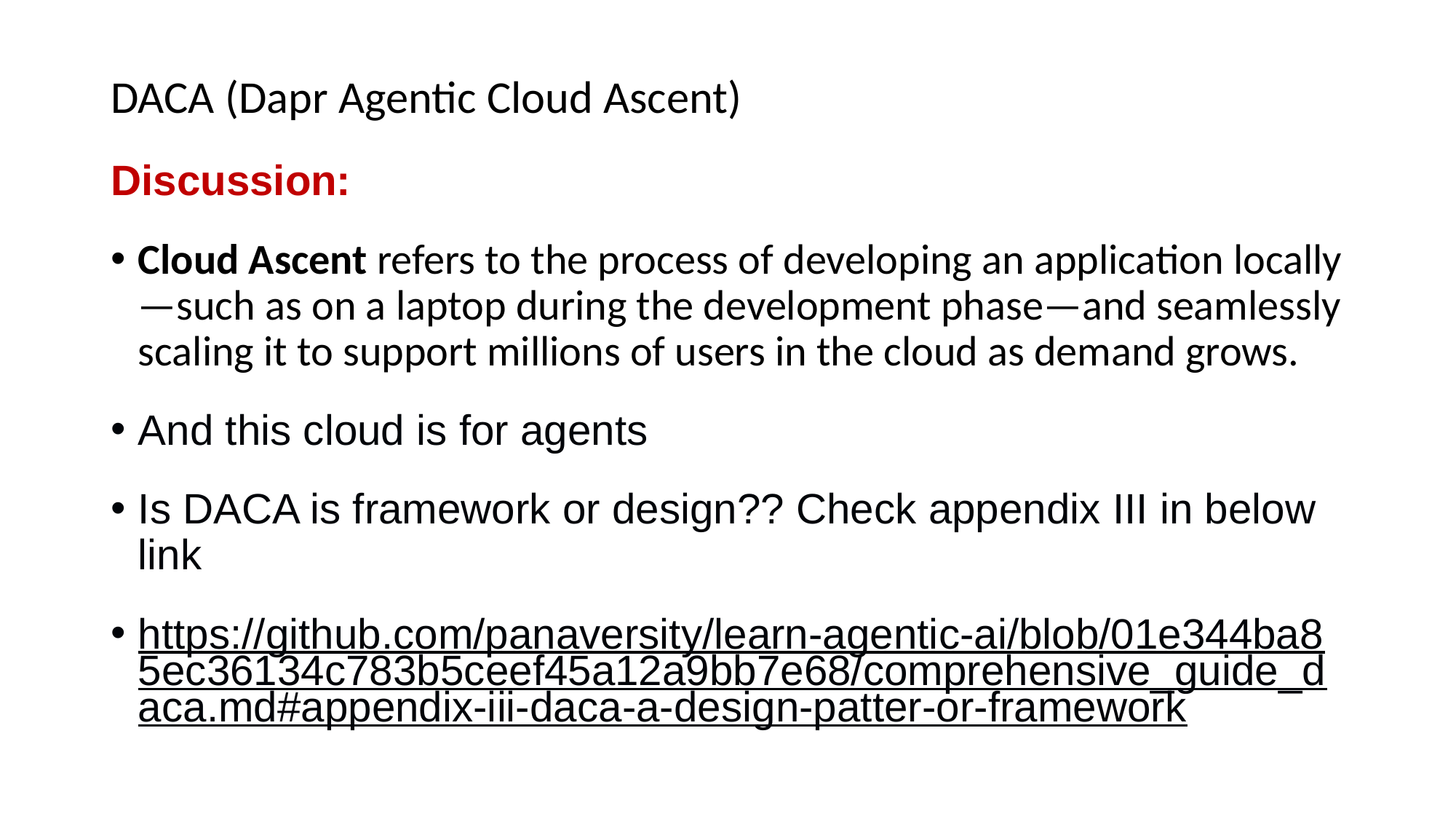

# DACA (Dapr Agentic Cloud Ascent)
Discussion:
Cloud Ascent refers to the process of developing an application locally—such as on a laptop during the development phase—and seamlessly scaling it to support millions of users in the cloud as demand grows.
And this cloud is for agents
Is DACA is framework or design?? Check appendix III in below link
https://github.com/panaversity/learn-agentic-ai/blob/01e344ba85ec36134c783b5ceef45a12a9bb7e68/comprehensive_guide_daca.md#appendix-iii-daca-a-design-patter-or-framework